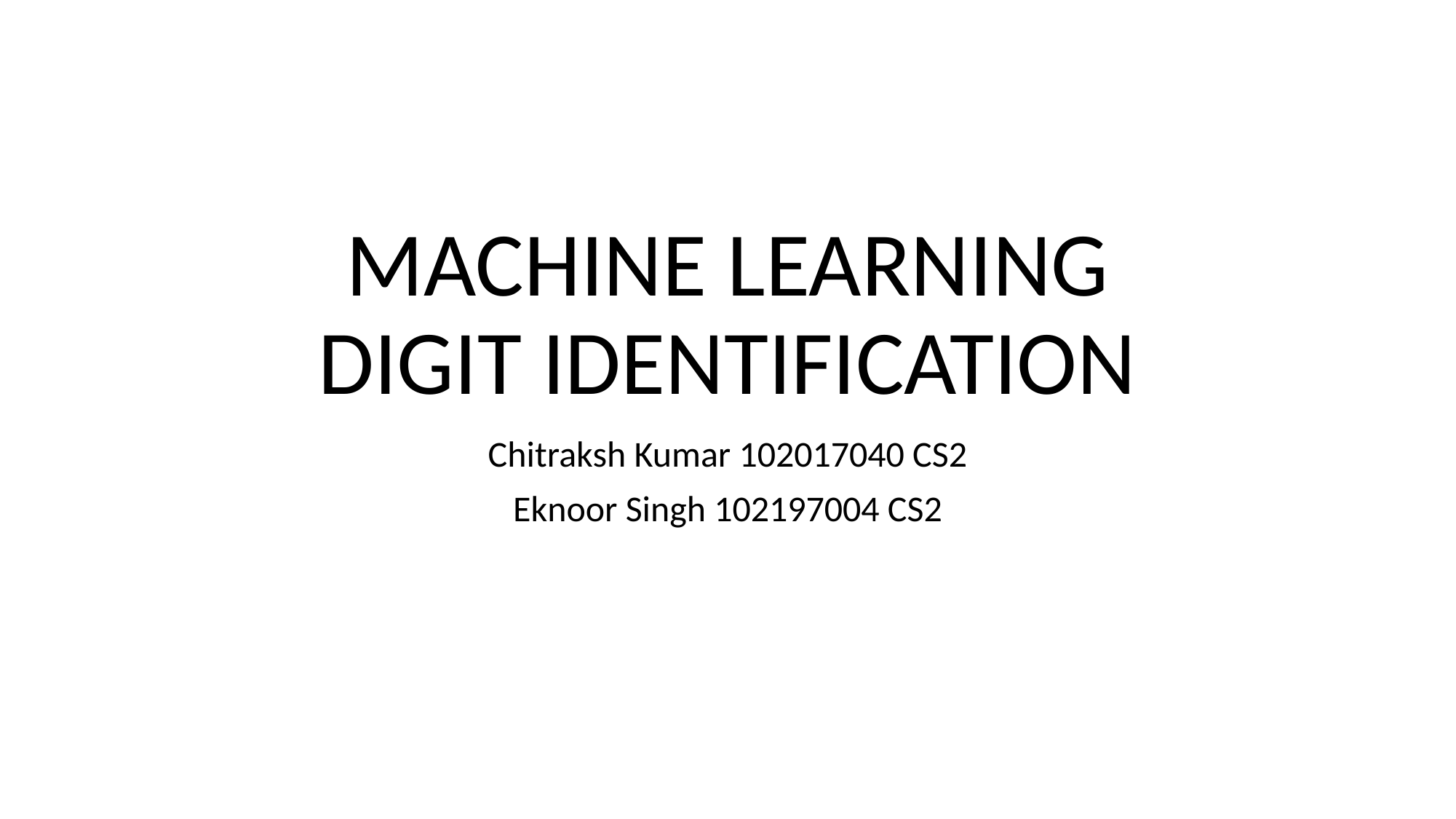

# MACHINE LEARNING DIGIT IDENTIFICATION
Chitraksh Kumar 102017040 CS2
Eknoor Singh 102197004 CS2